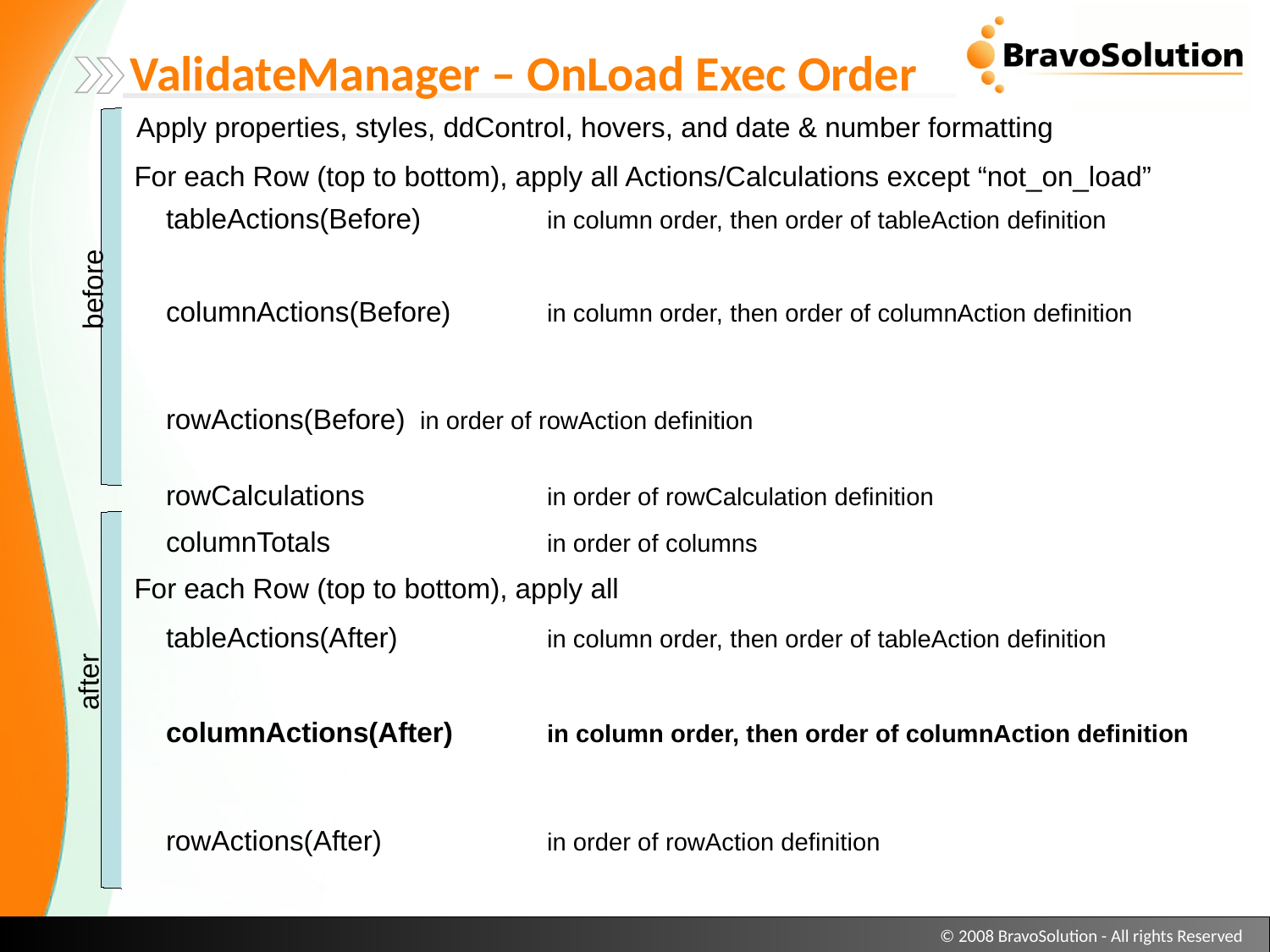

ValidateManager – OnLoad Exec Order
Apply properties, styles, ddControl, hovers, and date & number formatting

For each Row (top to bottom), apply all Actions/Calculations except “not_on_load”
tableActions(Before) 	in column order, then order of tableAction definition
before
columnActions(Before) 	in column order, then order of columnAction definition
rowActions(Before) 	in order of rowAction definition
rowCalculations	in order of rowCalculation definition

columnTotals	in order of columns

For each Row (top to bottom), apply all
after
tableActions(After)	in column order, then order of tableAction definition
columnActions(After)	in column order, then order of columnAction definition
rowActions(After)	in order of rowAction definition